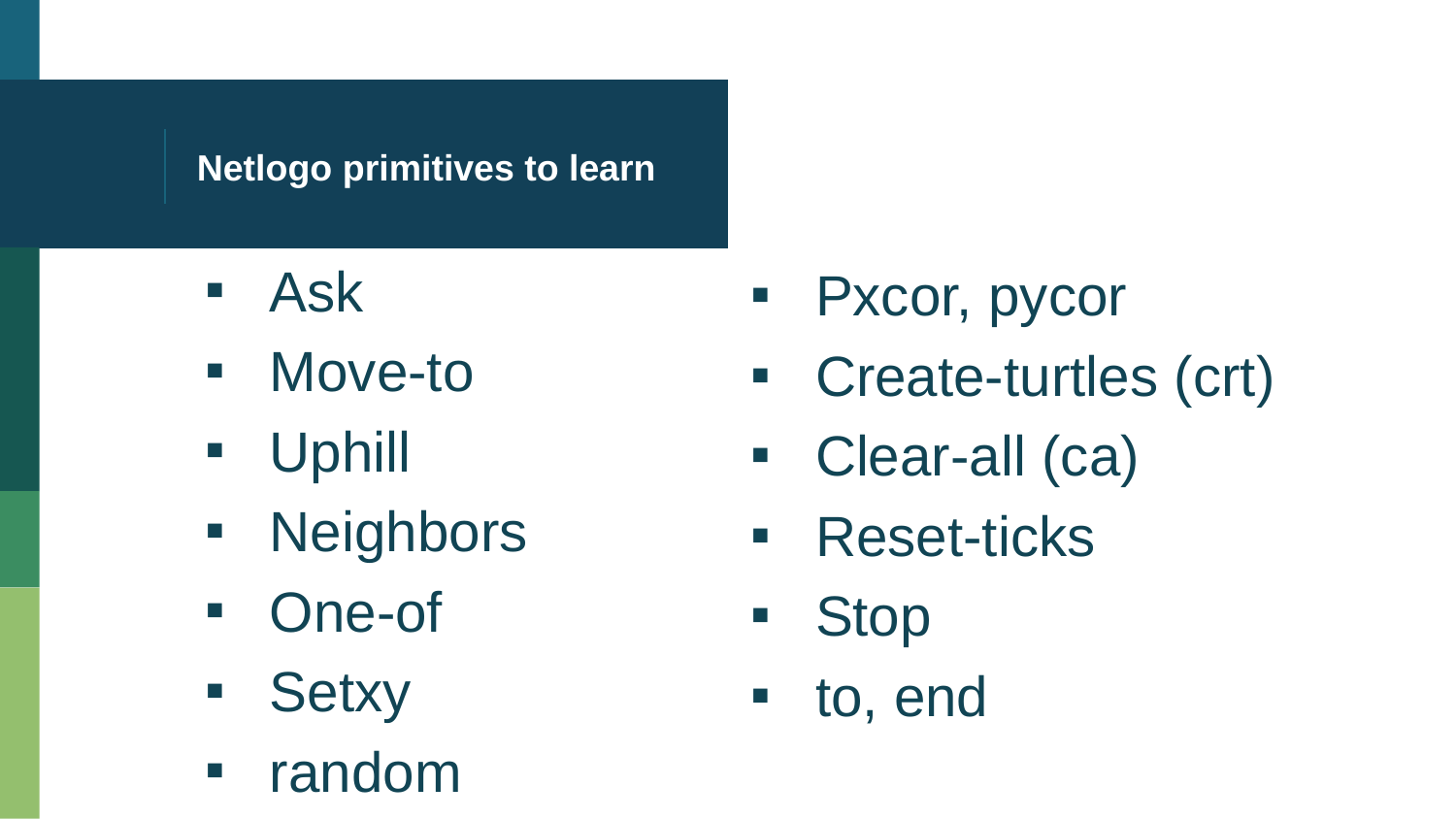

# Netlogo primitives to learn
Ask
Move-to
Uphill
Neighbors
One-of
Setxy
random
Pxcor, pycor
Create-turtles (crt)
Clear-all (ca)
Reset-ticks
Stop
to, end